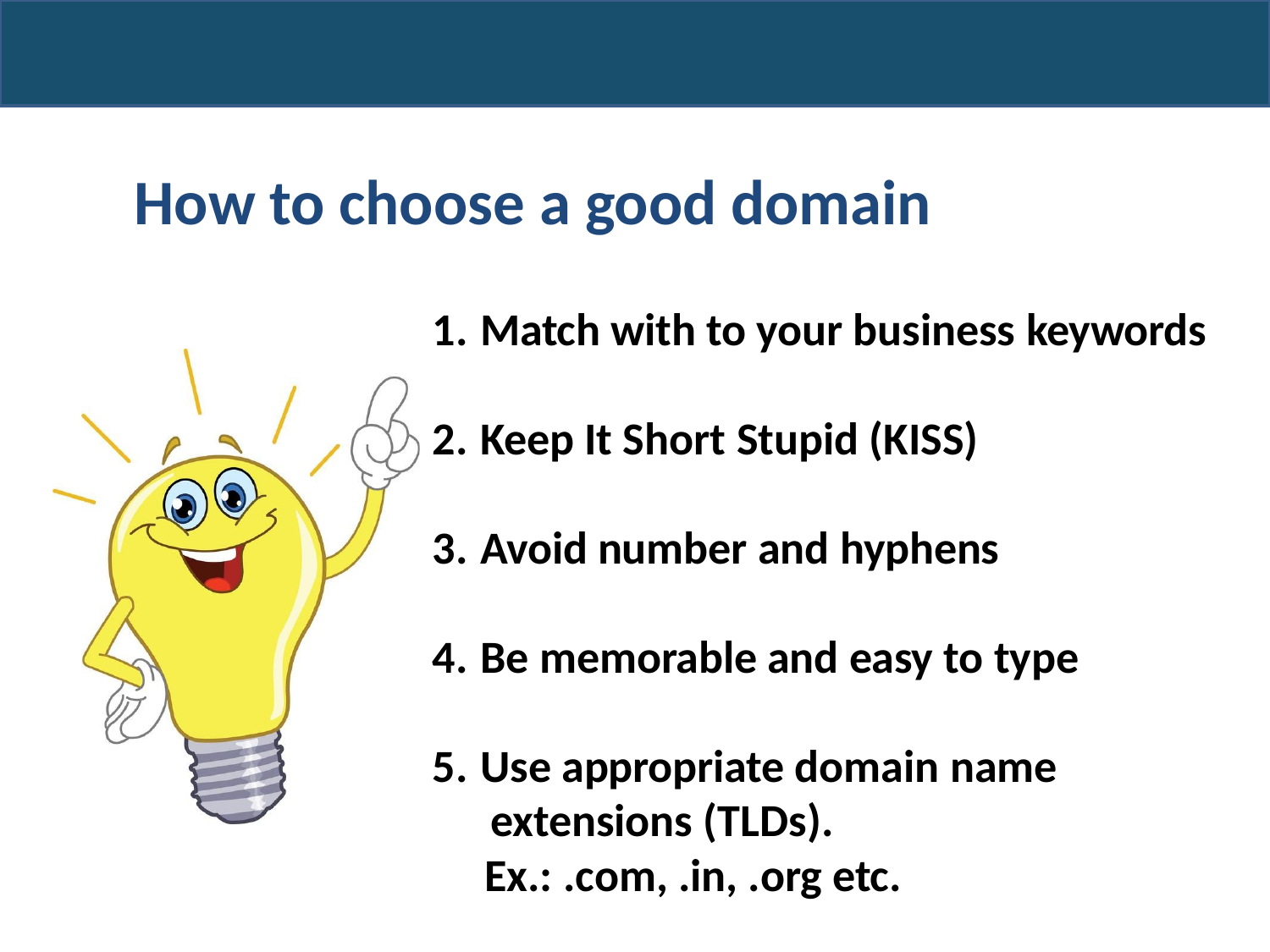

# How to choose a good domain
Match with to your business keywords

Keep It Short Stupid (KISS)

Avoid number and hyphens

Be memorable and easy to type

Use appropriate domain name  extensions (TLDs).
Ex.: .com, .in, .org etc.